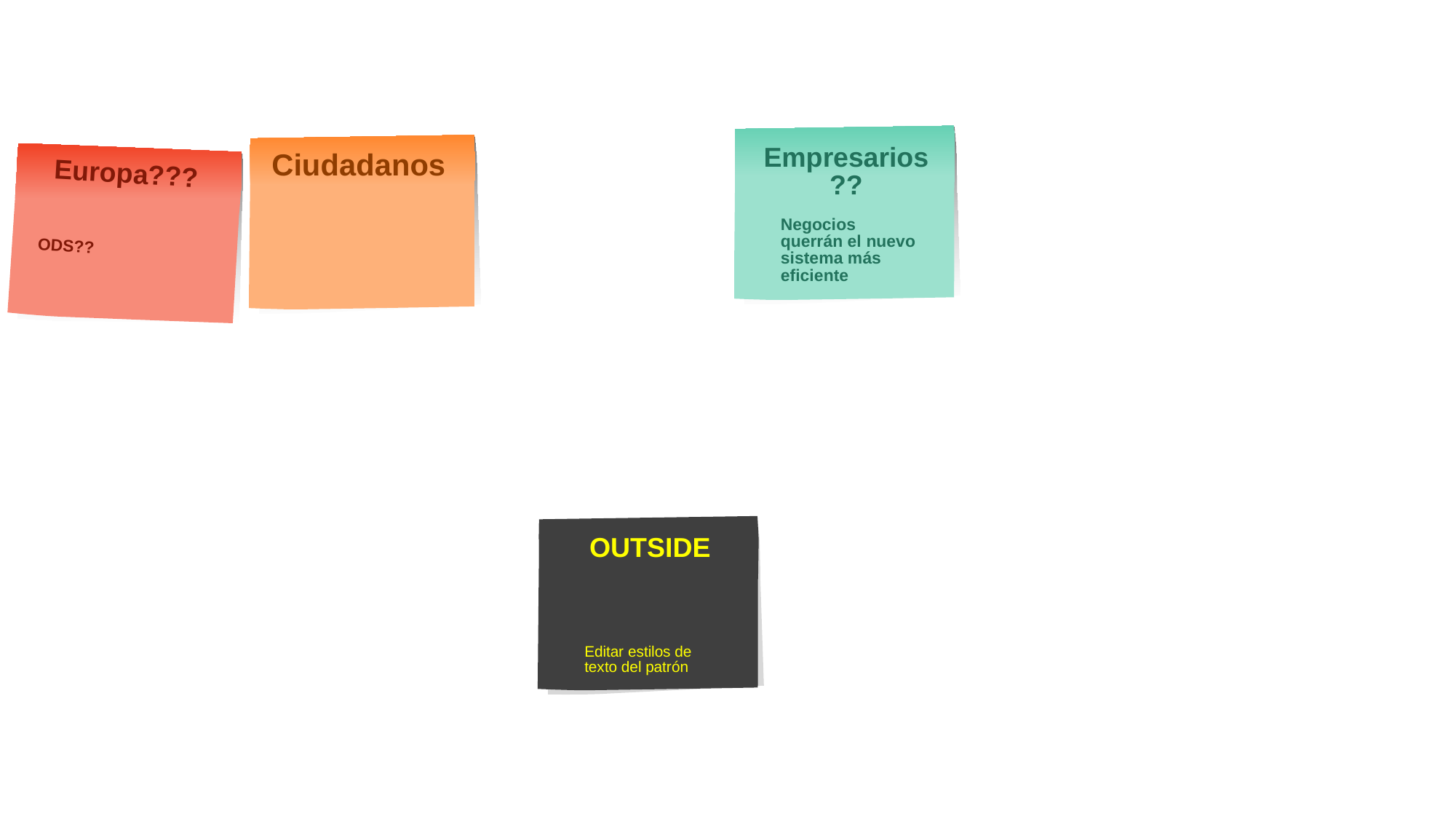

Empresarios??

Ciudadanos
Europa???
Negocios querrán el nuevo sistema más eficiente
ODS??

OUTSIDE
Editar estilos de texto del patrón